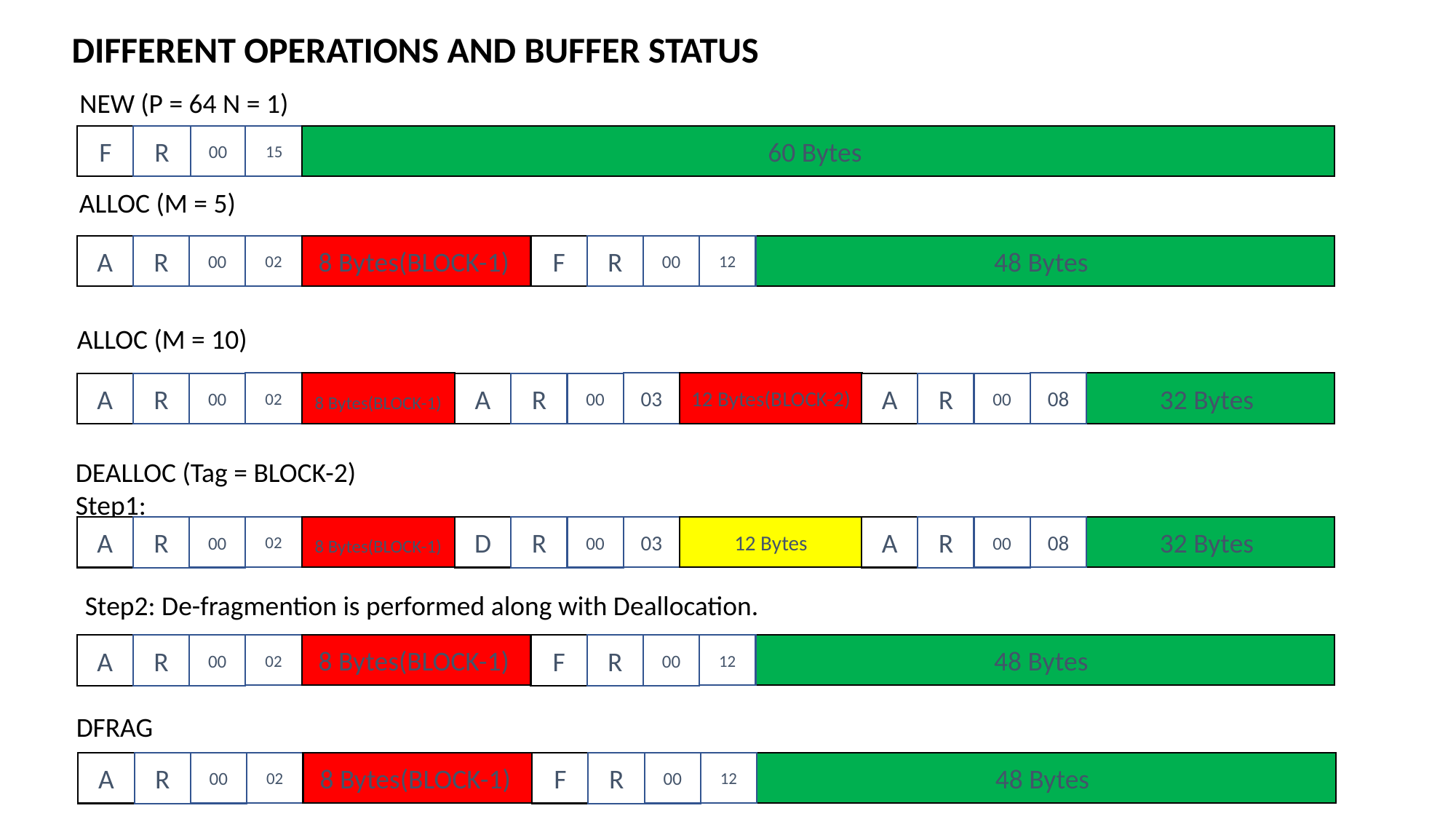

DIFFERENT OPERATIONS AND BUFFER STATUS
NEW (P = 64 N = 1)

15

60 Bytes
F
00
R
ALLOC (M = 5)

02

8 Bytes(BLOCK-1)

12

48 Bytes
A
00
F
00
R
R
ALLOC (M = 10)

02

8 Bytes(BLOCK-1)
03
12 Bytes(BLOCK-2)
08
32 Bytes
A
00
A
00
A
00
R
R
R
DEALLOC (Tag = BLOCK-2)
Step1:

02

8 Bytes(BLOCK-1)
03
12 Bytes
08
32 Bytes
A
00
D
00
A
00
R
R
R
Step2: De-fragmention is performed along with Deallocation.

02

8 Bytes(BLOCK-1)

12

48 Bytes
A
00
F
00
R
R
DFRAG

02

8 Bytes(BLOCK-1)

12

48 Bytes
A
00
F
00
R
R